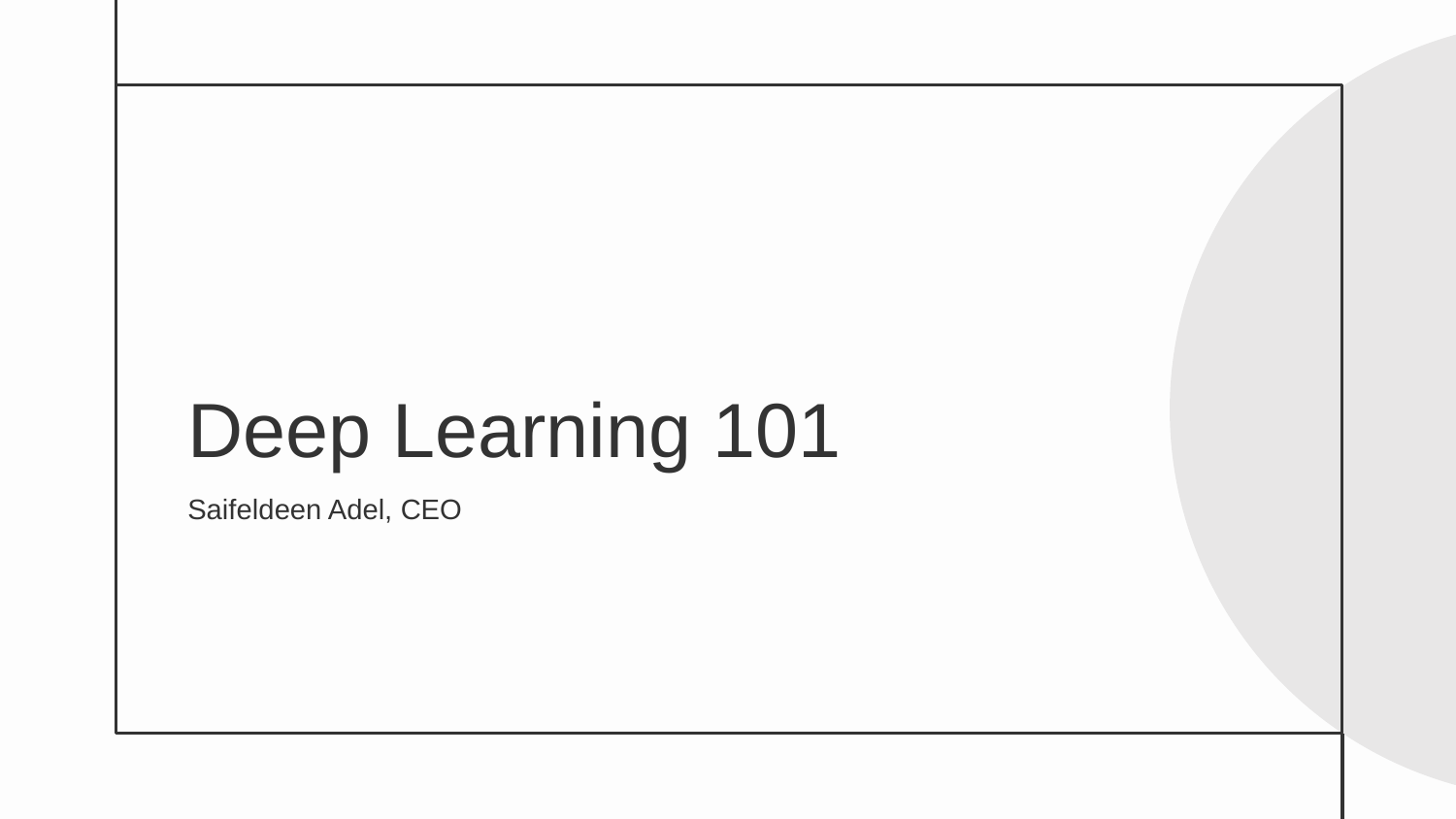

# Deep Learning 101
Saifeldeen Adel, CEO